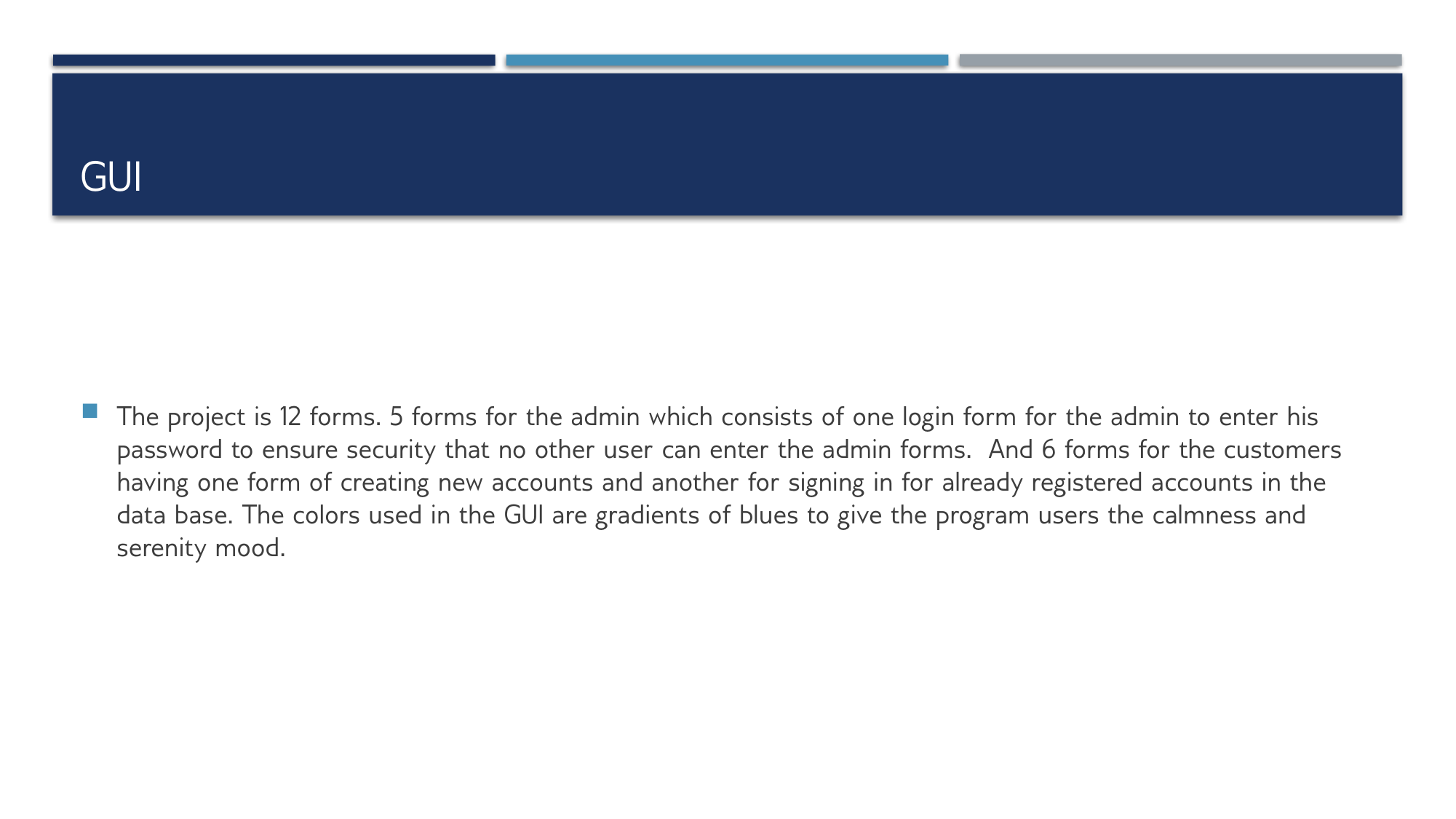

# GUI
The project is 12 forms. 5 forms for the admin which consists of one login form for the admin to enter his password to ensure security that no other user can enter the admin forms.  And 6 forms for the customers having one form of creating new accounts and another for signing in for already registered accounts in the data base. The colors used in the GUI are gradients of blues to give the program users the calmness and serenity mood.